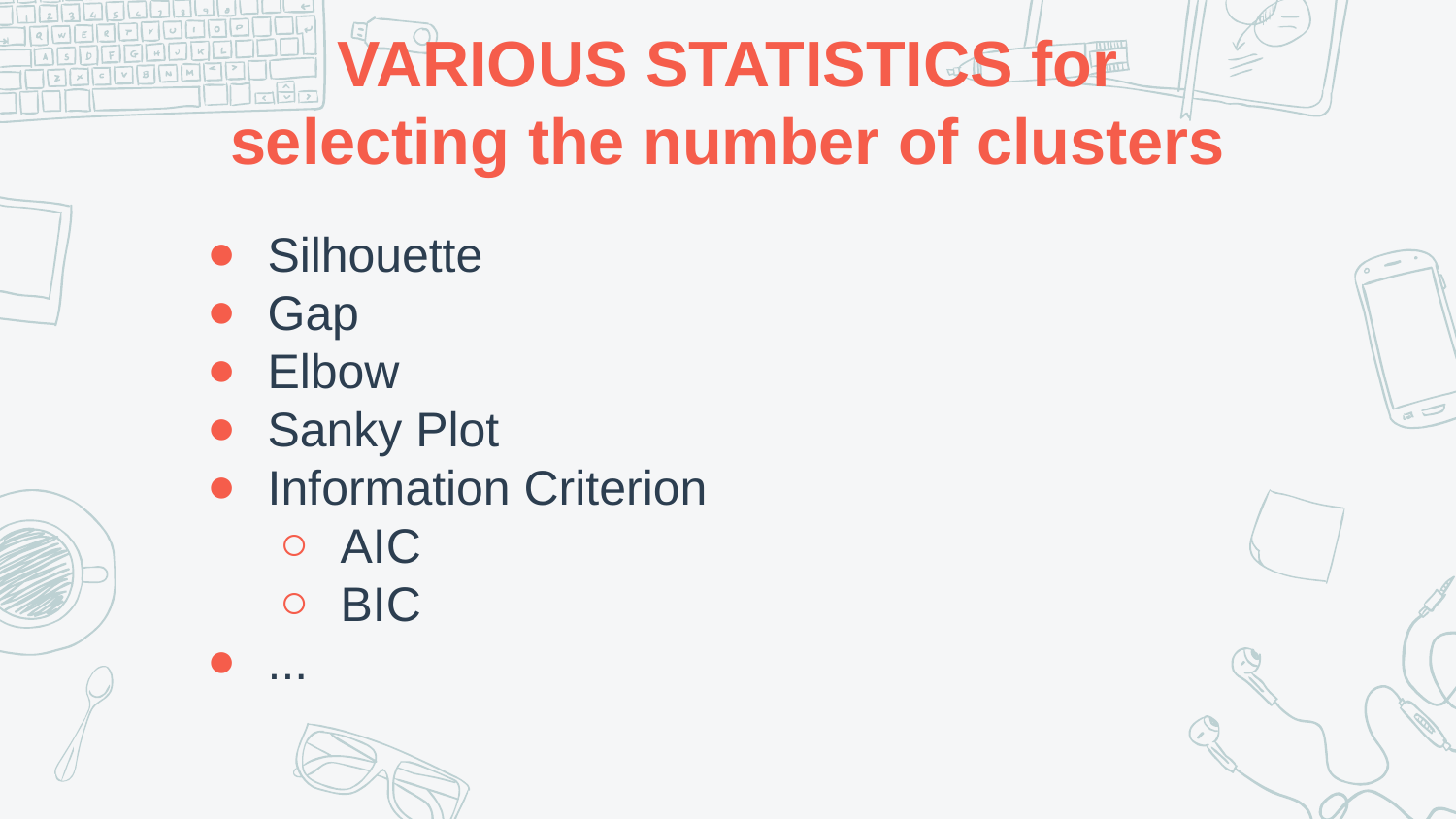

# VARIOUS STATISTICS for selecting the number of clusters
Silhouette
Gap
Elbow
Sanky Plot
Information Criterion
AIC
BIC
...